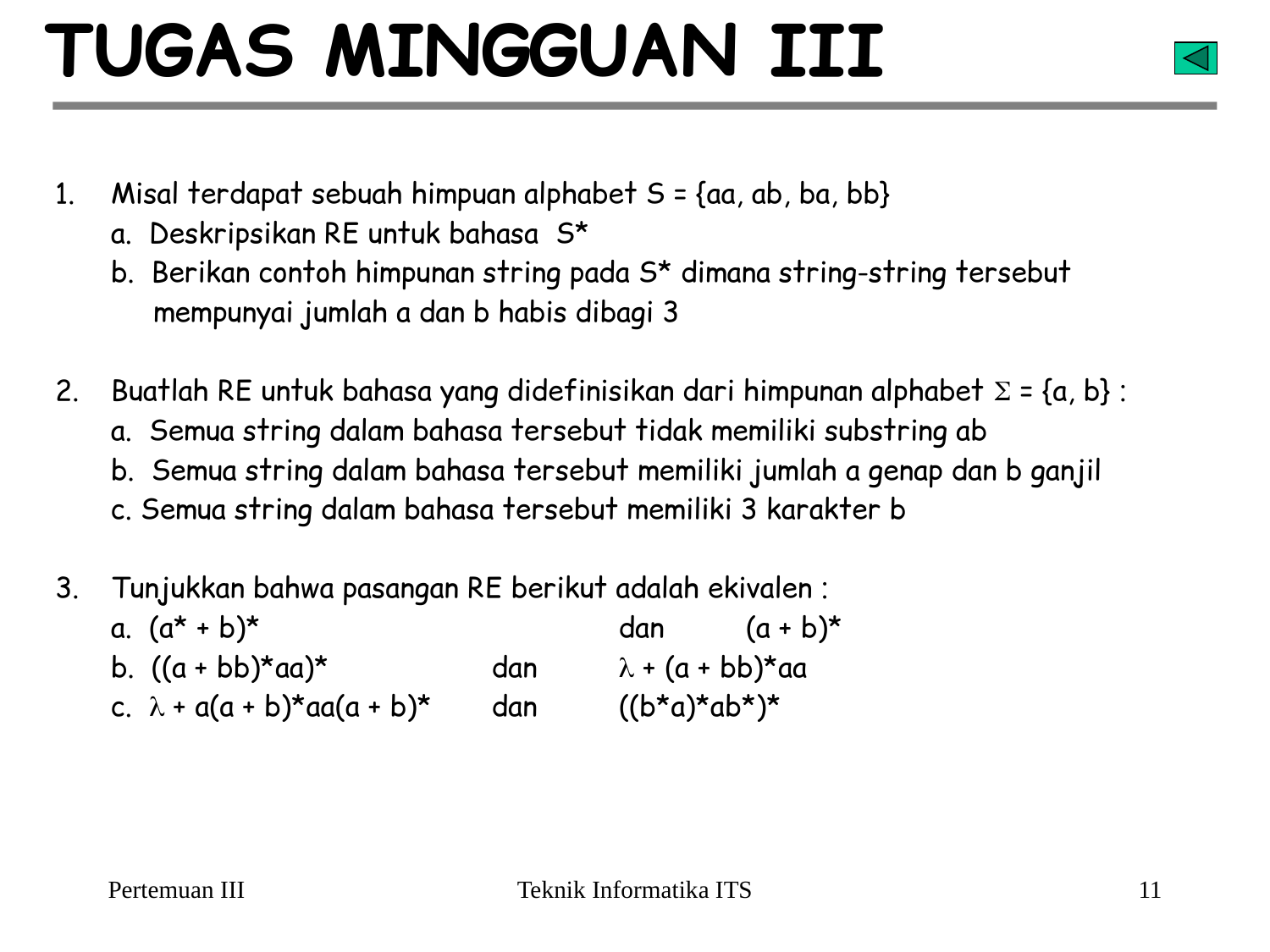

# TUGAS MINGGUAN III

Misal terdapat sebuah himpuan alphabet S = {aa, ab, ba, bb}
	a.  Deskripsikan RE untuk bahasa  S*
	b.  Berikan contoh himpunan string pada S* dimana string-string tersebut
	     mempunyai jumlah a dan b habis dibagi 3

Buatlah RE untuk bahasa yang didefinisikan dari himpunan alphabet Σ = {a, b} :
	a.  Semua string dalam bahasa tersebut tidak memiliki substring ab
	b.  Semua string dalam bahasa tersebut memiliki jumlah a genap dan b ganjil
	c. Semua string dalam bahasa tersebut memiliki 3 karakter b

Tunjukkan bahwa pasangan RE berikut adalah ekivalen :
	a.  (a* + b)*	  		dan	(a + b)*
	b.  ((a + bb)*aa)*		dan	λ + (a + bb)*aa
	c.  λ + a(a + b)*aa(a + b)*	dan	((b*a)*ab*)*
Pertemuan III
Teknik Informatika ITS
11